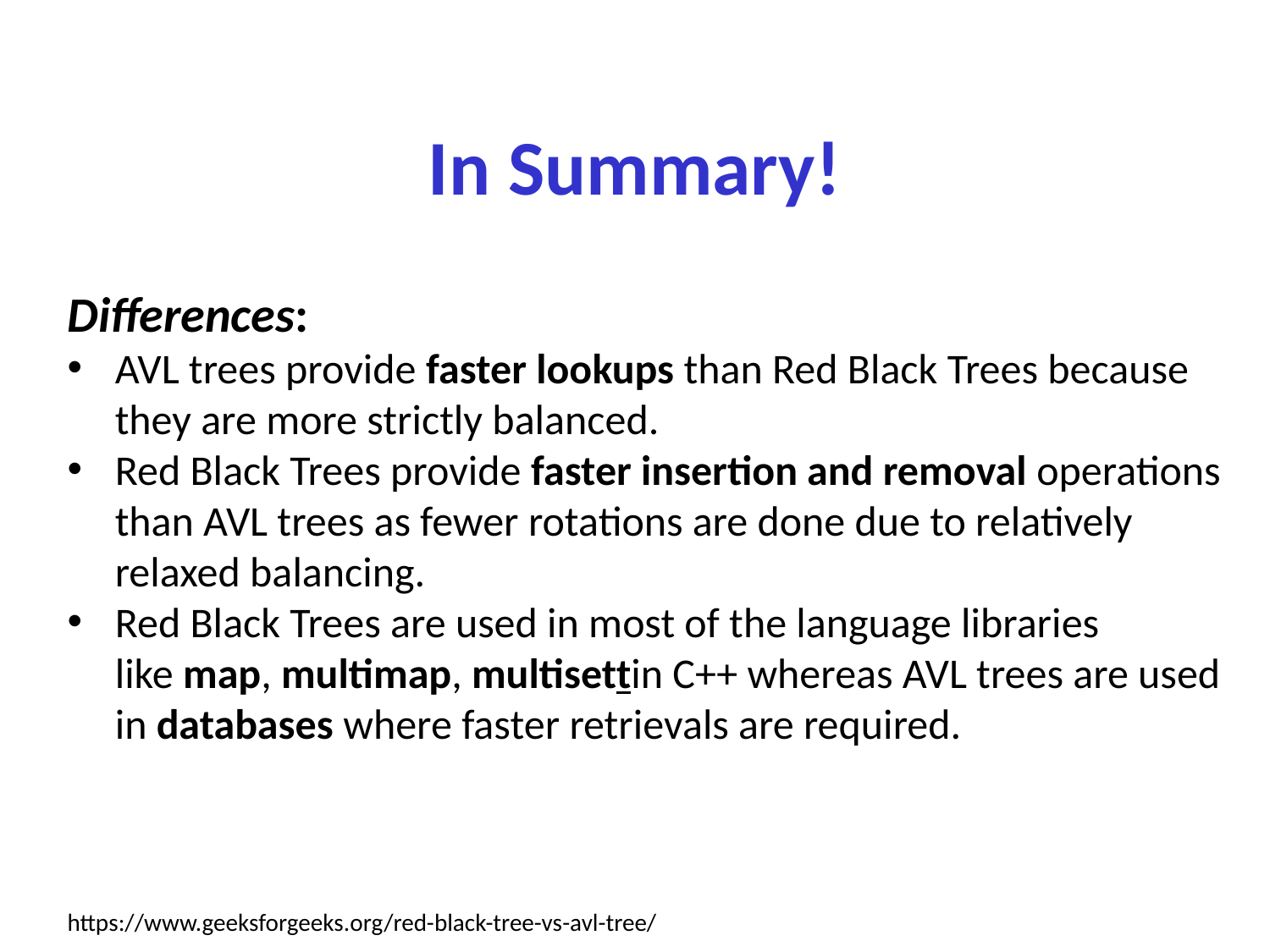

# In Summary!
Differences:
AVL trees provide faster lookups than Red Black Trees because they are more strictly balanced.
Red Black Trees provide faster insertion and removal operations than AVL trees as fewer rotations are done due to relatively relaxed balancing.
Red Black Trees are used in most of the language libraries like map, multimap, multisettin C++ whereas AVL trees are used in databases where faster retrievals are required.
https://www.geeksforgeeks.org/red-black-tree-vs-avl-tree/